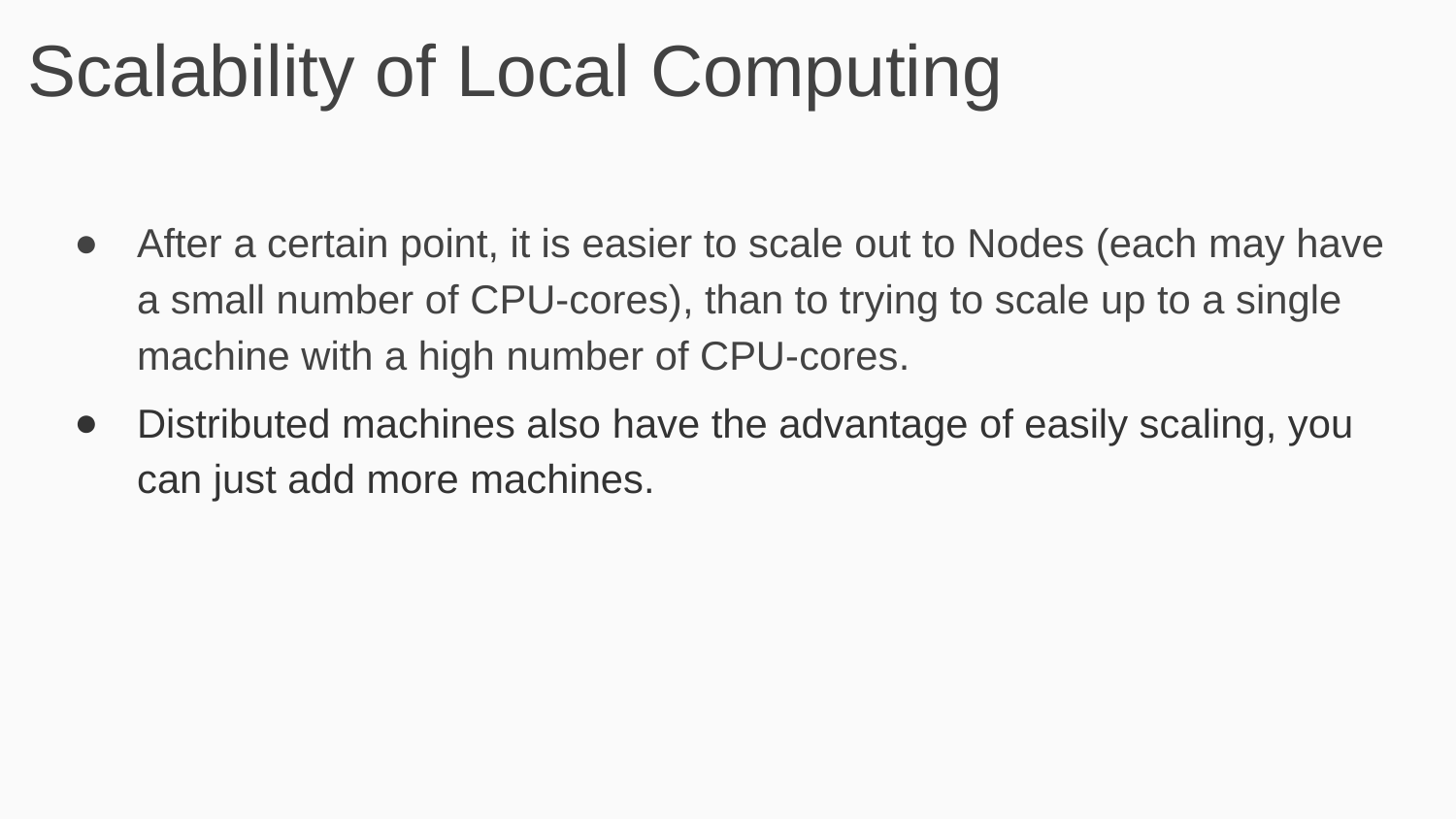

Scalability of Local Computing

After a certain point, it is easier to scale out to Nodes (each may have a small number of CPU-cores), than to trying to scale up to a single machine with a high number of CPU-cores.
Distributed machines also have the advantage of easily scaling, you can just add more machines.